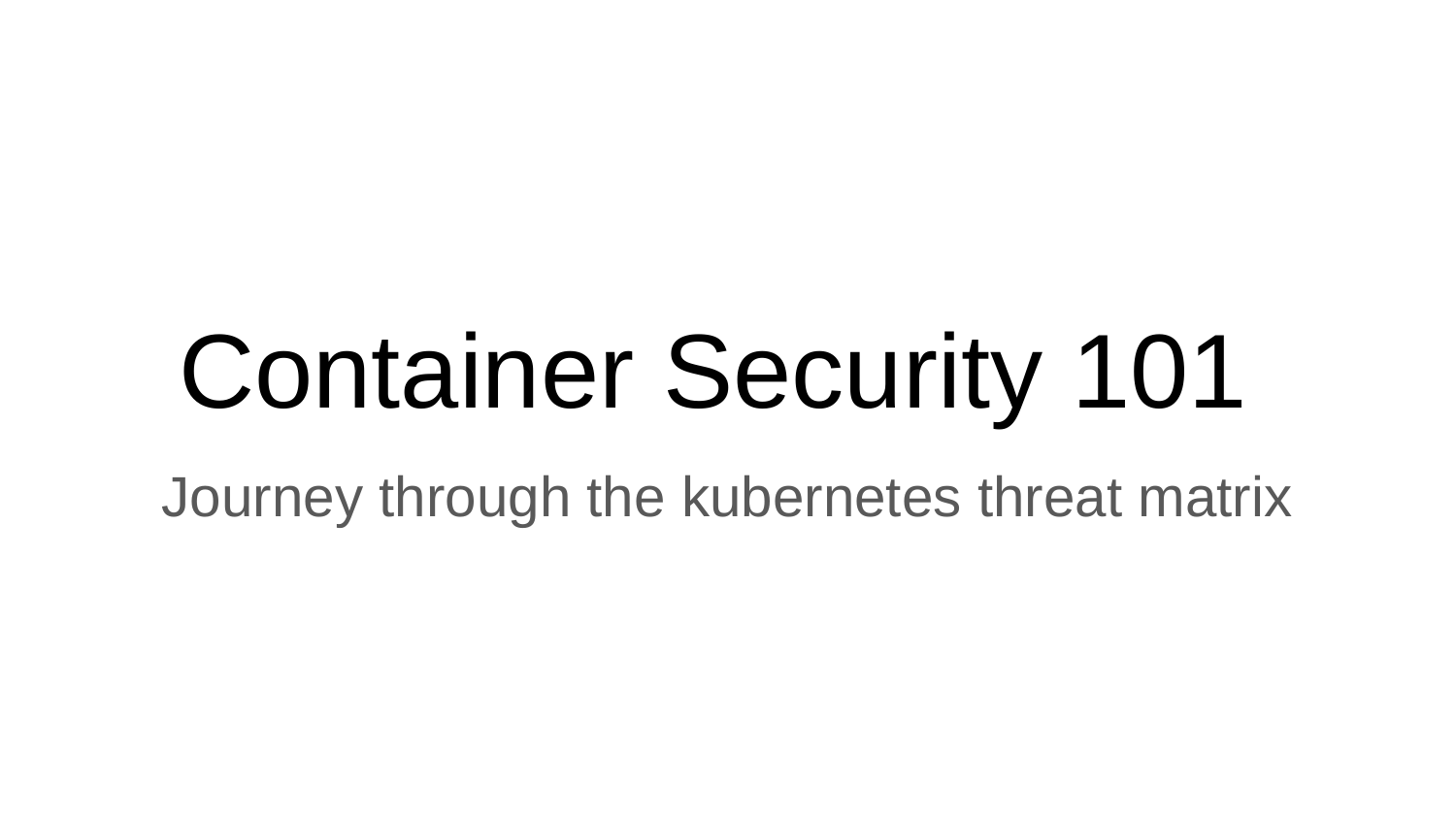

# Container Security 101
Journey through the kubernetes threat matrix